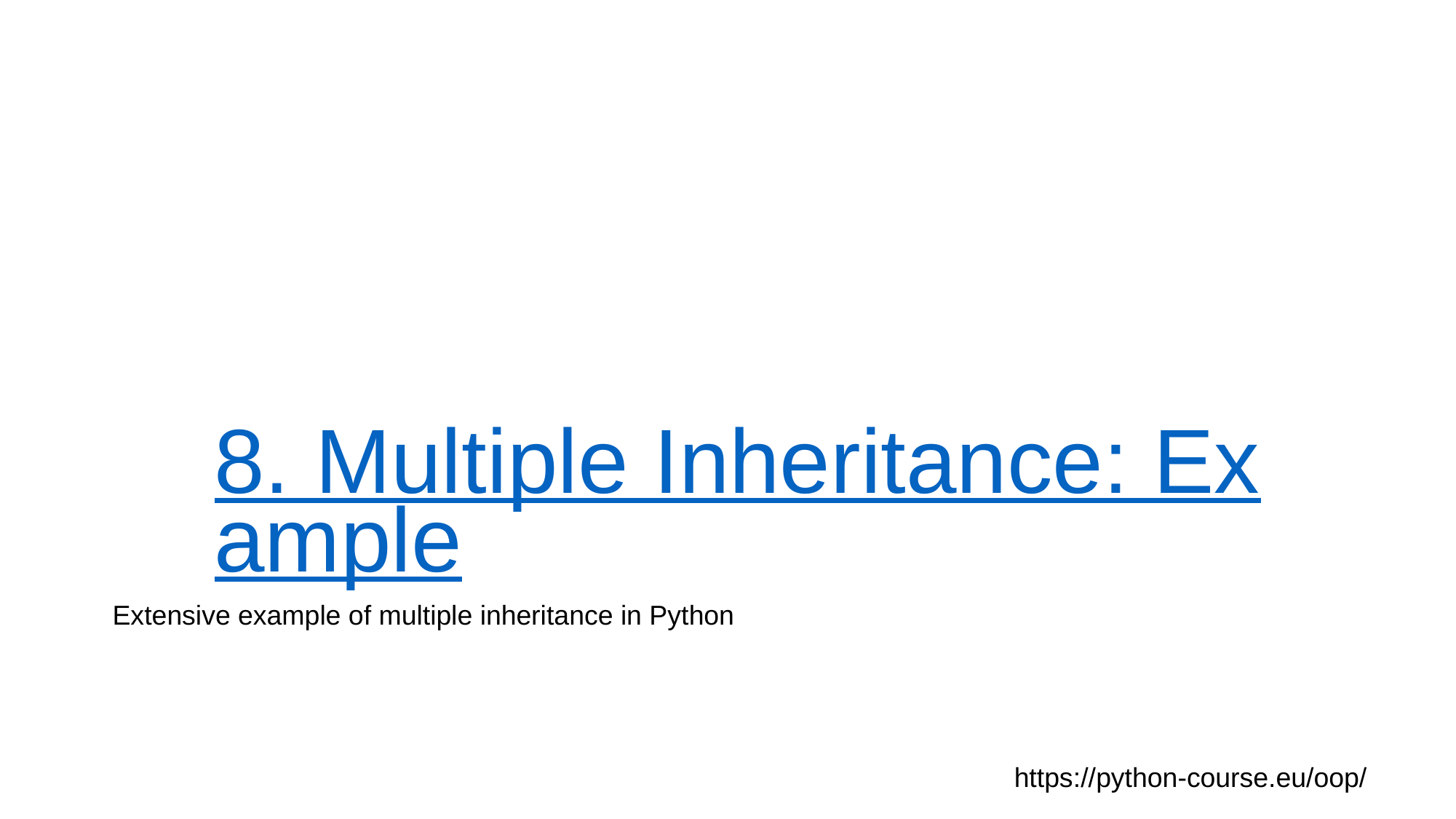

# 8. Multiple Inheritance: Example
Extensive example of multiple inheritance in Python
https://python-course.eu/oop/